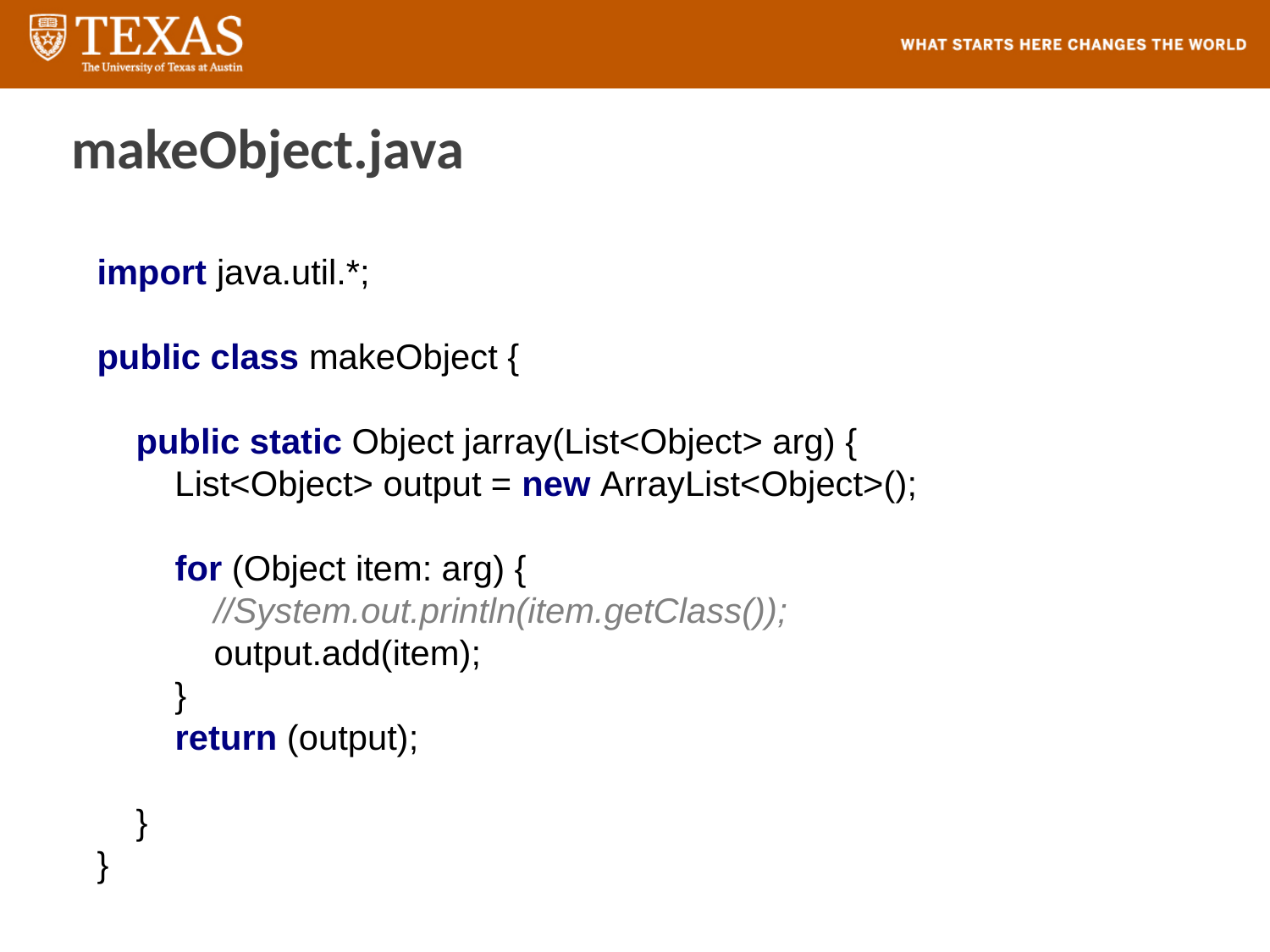

makeObject.java
import java.util.*;
public class makeObject {
    public static Object jarray(List<Object> arg) {
        List<Object> output = new ArrayList<Object>();
        for (Object item: arg) {
            //System.out.println(item.getClass());
            output.add(item);
        }
        return (output);
    }
}